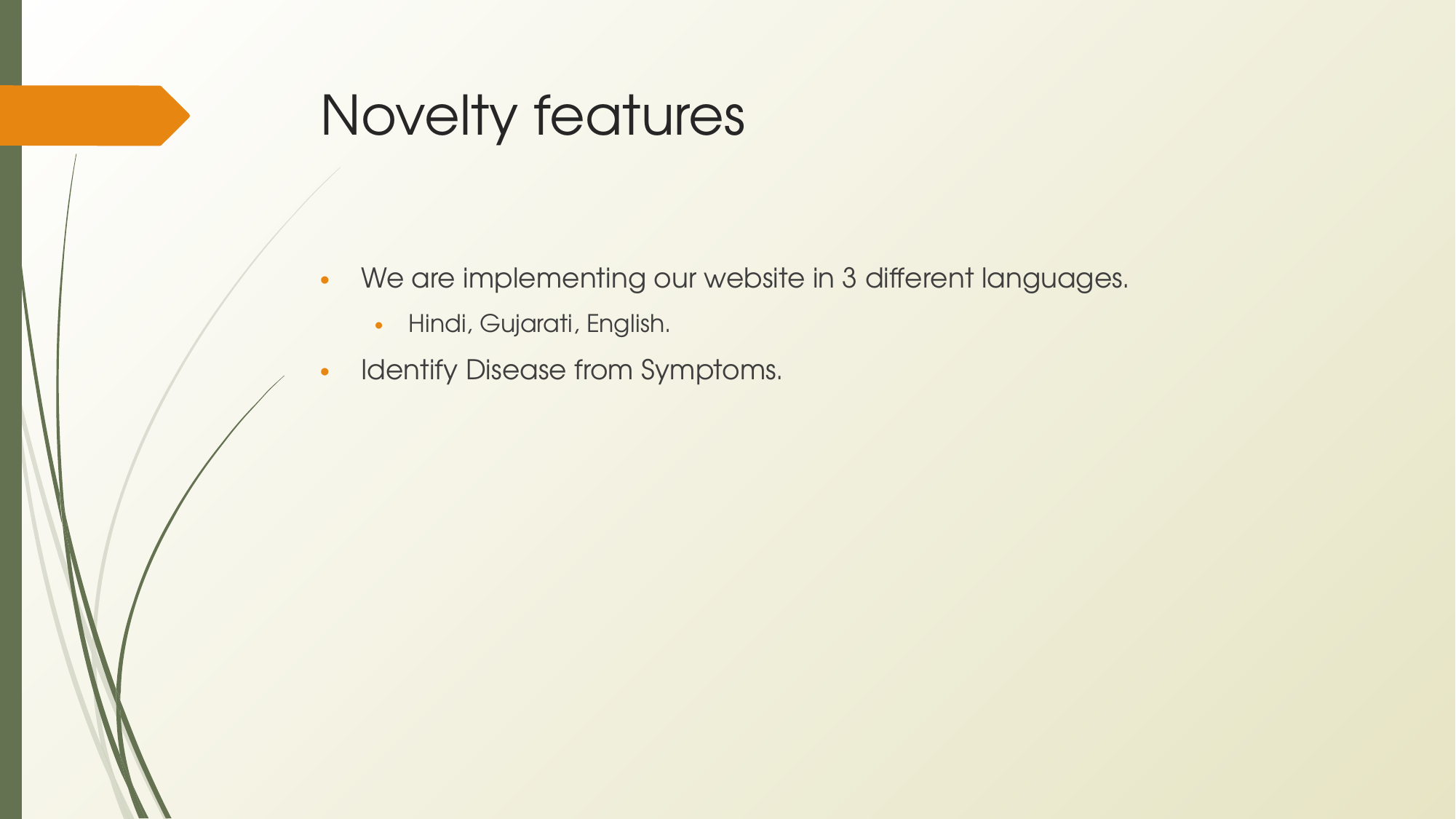

# Novelty features
We are implementing our website in 3 different languages.
Hindi, Gujarati, English.
Identify Disease from Symptoms.